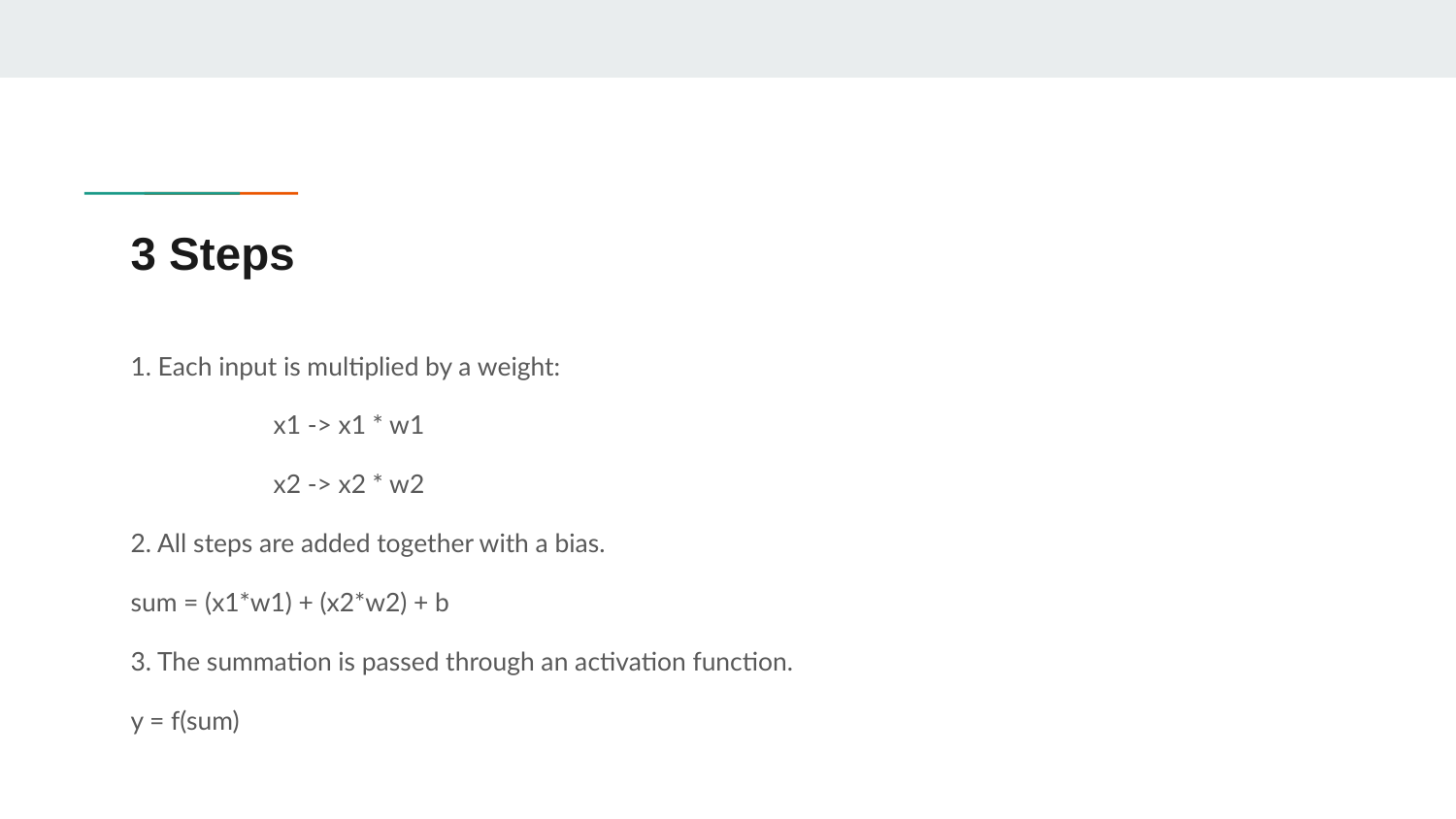

# 3 Steps
1. Each input is multiplied by a weight:
	x1 -> x1 * w1
	x2 -> x2 * w2
2. All steps are added together with a bias.
sum = (x1*w1) + (x2*w2) + b
3. The summation is passed through an activation function.
y = f(sum)